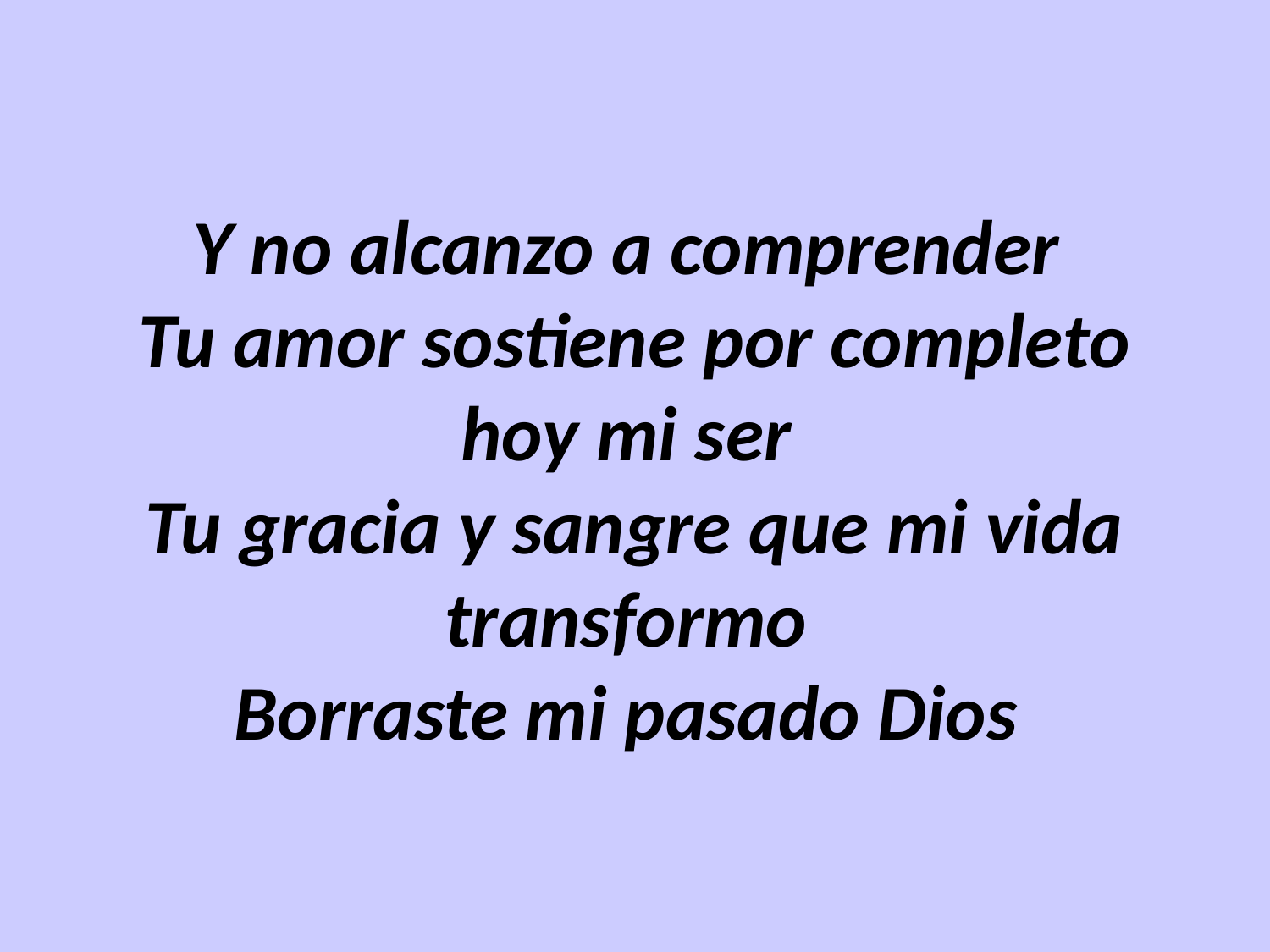

Y no alcanzo a comprender 
Tu amor sostiene por completo hoy mi ser 
Tu gracia y sangre que mi vida transformo 
Borraste mi pasado Dios